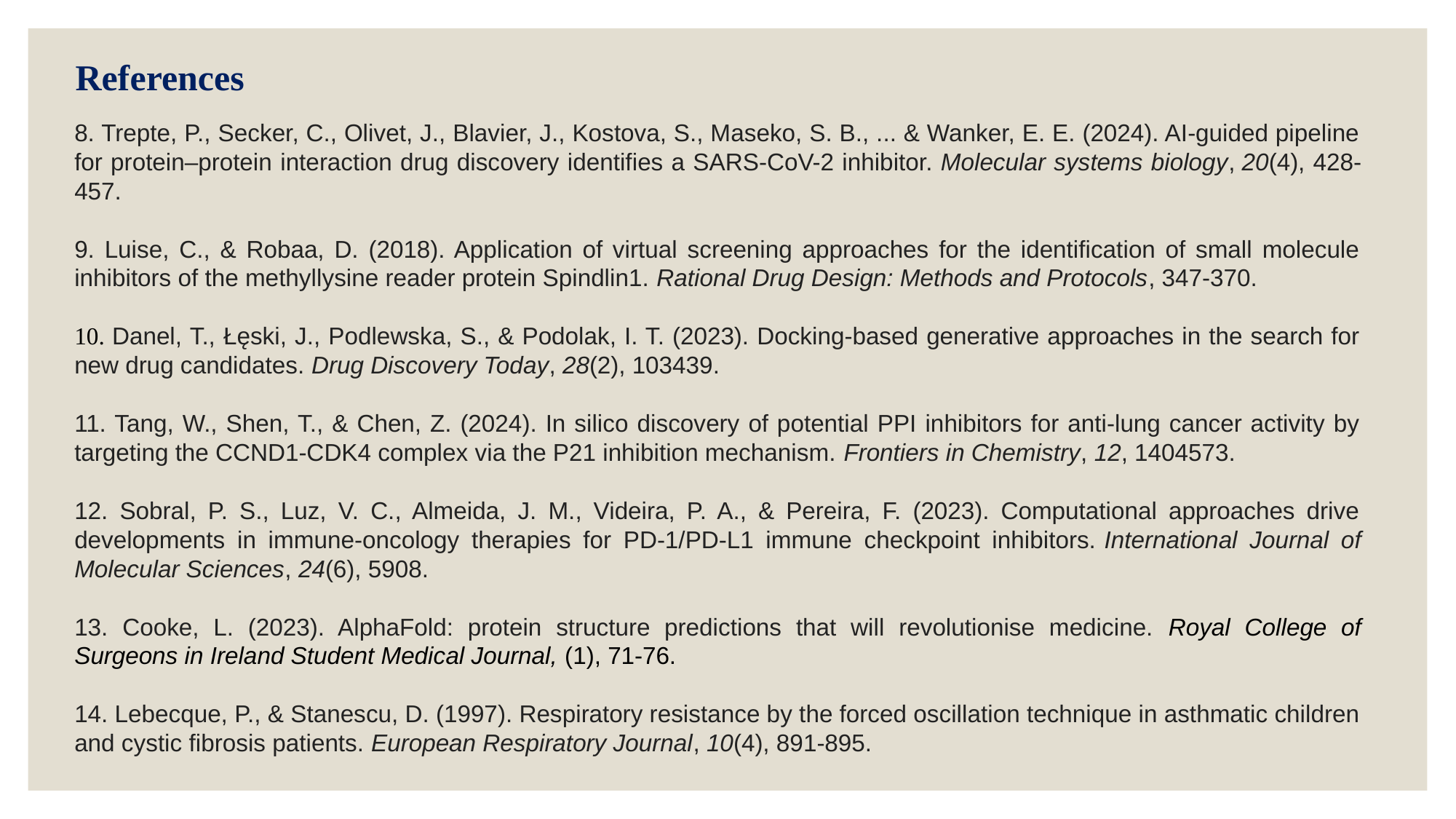

References
8. Trepte, P., Secker, C., Olivet, J., Blavier, J., Kostova, S., Maseko, S. B., ... & Wanker, E. E. (2024). AI-guided pipeline for protein–protein interaction drug discovery identifies a SARS-CoV-2 inhibitor. Molecular systems biology, 20(4), 428-457.

9. Luise, C., & Robaa, D. (2018). Application of virtual screening approaches for the identification of small molecule inhibitors of the methyllysine reader protein Spindlin1. Rational Drug Design: Methods and Protocols, 347-370.

10. Danel, T., Łęski, J., Podlewska, S., & Podolak, I. T. (2023). Docking-based generative approaches in the search for new drug candidates. Drug Discovery Today, 28(2), 103439.

11. Tang, W., Shen, T., & Chen, Z. (2024). In silico discovery of potential PPI inhibitors for anti-lung cancer activity by targeting the CCND1-CDK4 complex via the P21 inhibition mechanism. Frontiers in Chemistry, 12, 1404573.

12. Sobral, P. S., Luz, V. C., Almeida, J. M., Videira, P. A., & Pereira, F. (2023). Computational approaches drive developments in immune-oncology therapies for PD-1/PD-L1 immune checkpoint inhibitors. International Journal of Molecular Sciences, 24(6), 5908.

13. Cooke, L. (2023). AlphaFold: protein structure predictions that will revolutionise medicine. Royal College of Surgeons in Ireland Student Medical Journal, (1), 71-76.

14. Lebecque, P., & Stanescu, D. (1997). Respiratory resistance by the forced oscillation technique in asthmatic children and cystic fibrosis patients. European Respiratory Journal, 10(4), 891-895.